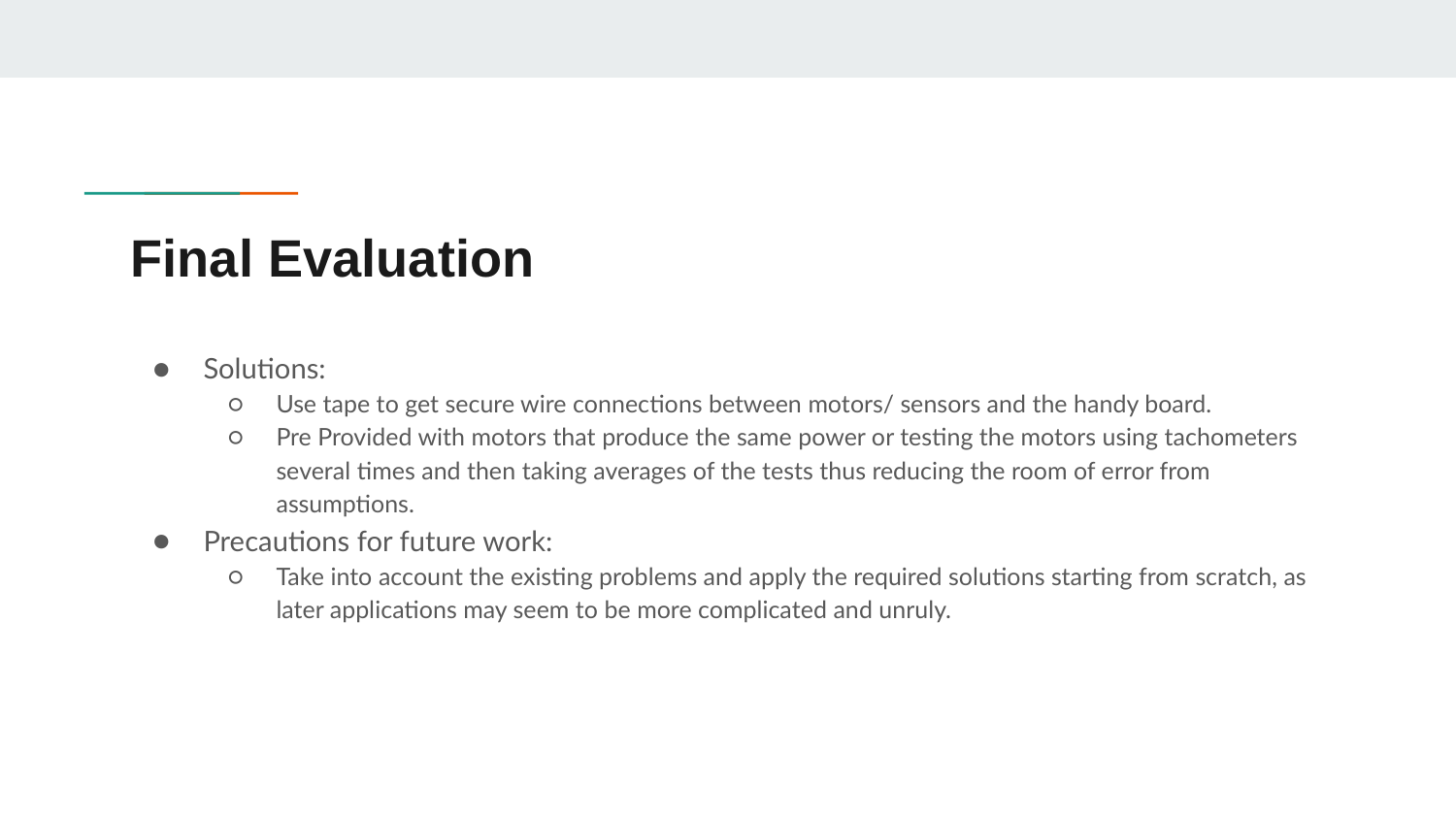

# Final Evaluation
Solutions:
Use tape to get secure wire connections between motors/ sensors and the handy board.
Pre Provided with motors that produce the same power or testing the motors using tachometers several times and then taking averages of the tests thus reducing the room of error from assumptions.
Precautions for future work:
Take into account the existing problems and apply the required solutions starting from scratch, as later applications may seem to be more complicated and unruly.